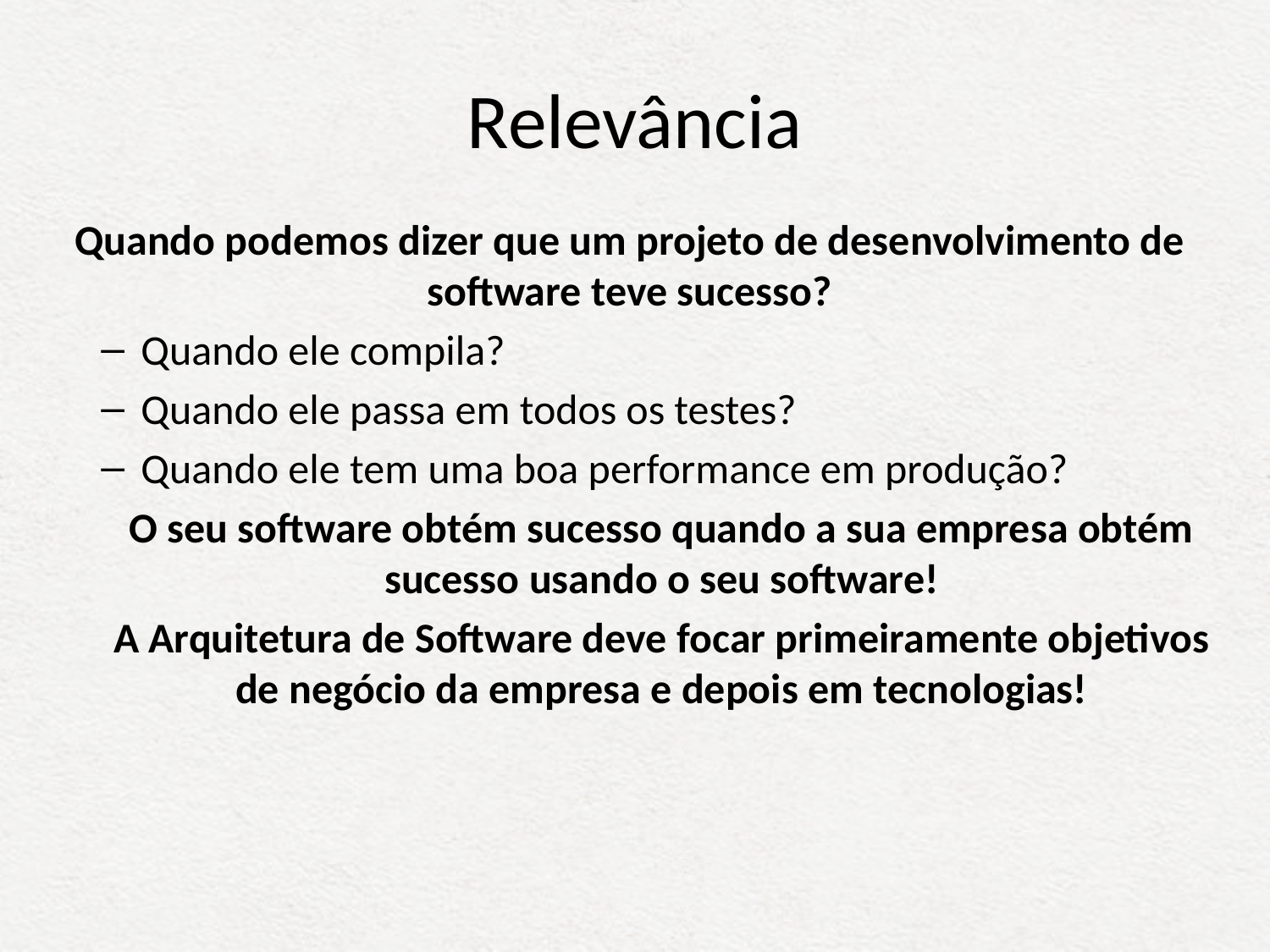

# Relevância
Quando podemos dizer que um projeto de desenvolvimento de software teve sucesso?
Quando ele compila?
Quando ele passa em todos os testes?
Quando ele tem uma boa performance em produção?
O seu software obtém sucesso quando a sua empresa obtém sucesso usando o seu software!
A Arquitetura de Software deve focar primeiramente objetivos de negócio da empresa e depois em tecnologias!